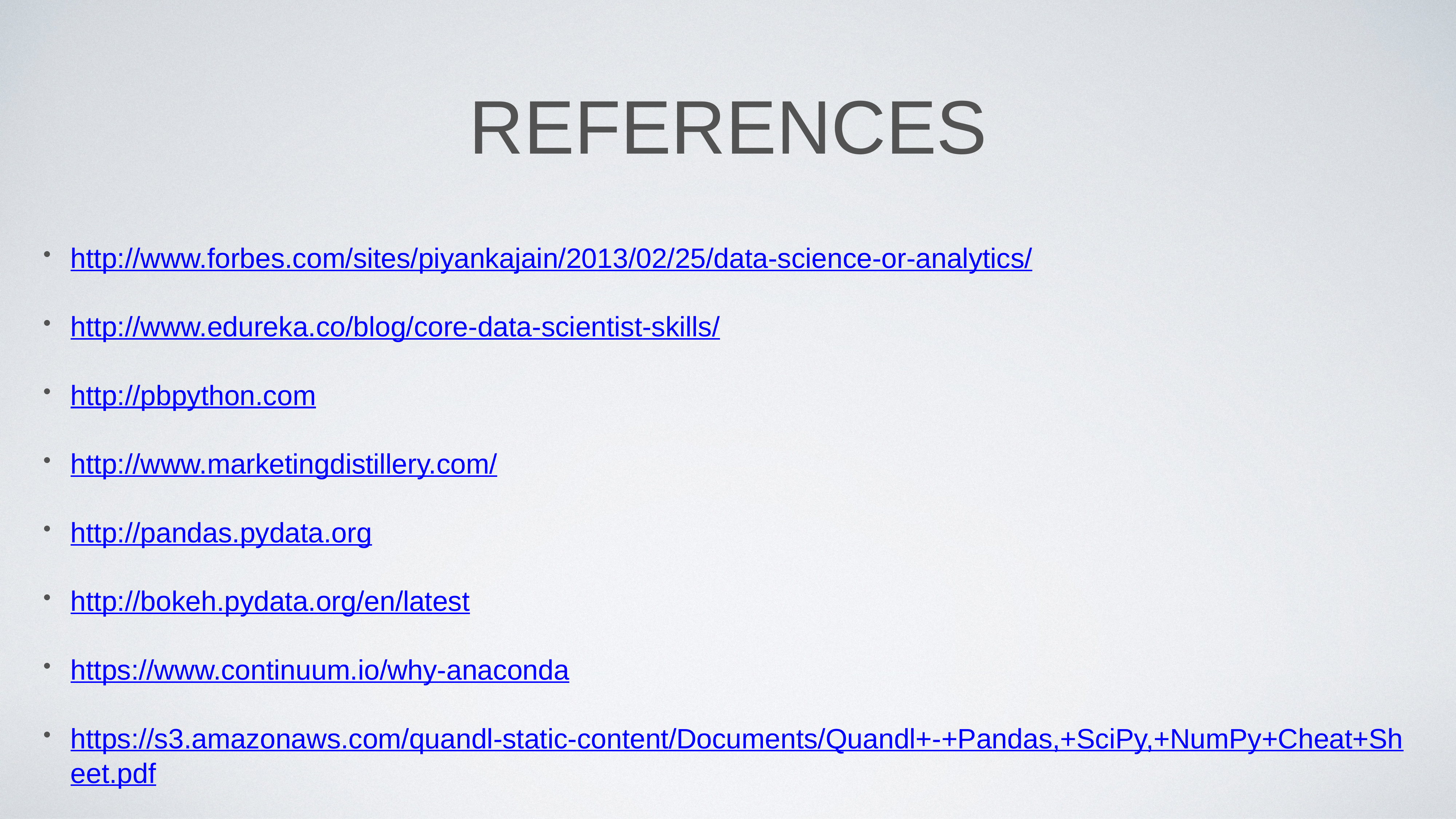

# References
http://www.forbes.com/sites/piyankajain/2013/02/25/data-science-or-analytics/
http://www.edureka.co/blog/core-data-scientist-skills/
http://pbpython.com
http://www.marketingdistillery.com/
http://pandas.pydata.org
http://bokeh.pydata.org/en/latest
https://www.continuum.io/why-anaconda
https://s3.amazonaws.com/quandl-static-content/Documents/Quandl+-+Pandas,+SciPy,+NumPy+Cheat+Sheet.pdf